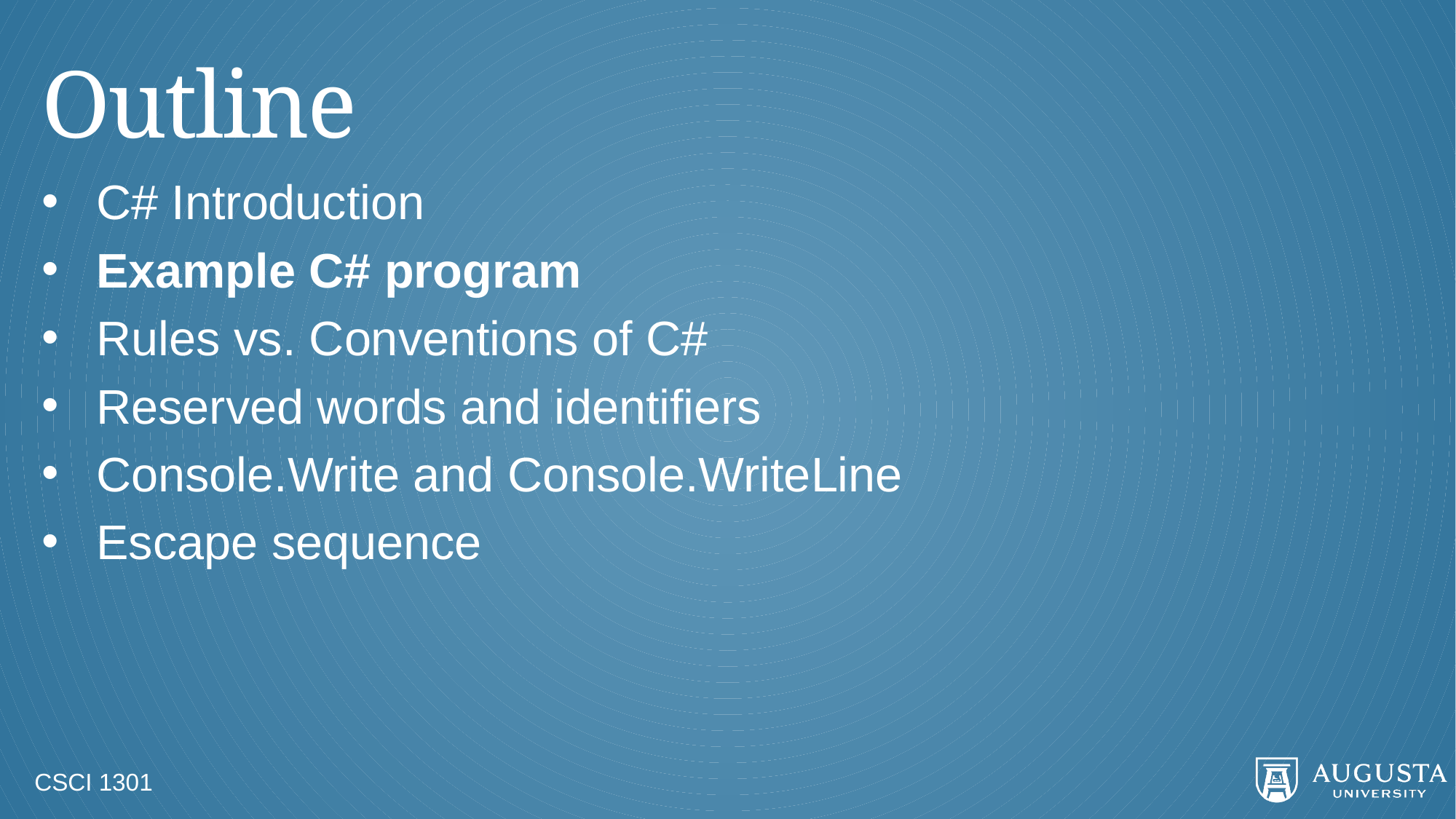

# Outline
C# Introduction
Example C# program
Rules vs. Conventions of C#
Reserved words and identifiers
Console.Write and Console.WriteLine
Escape sequence
CSCI 1301